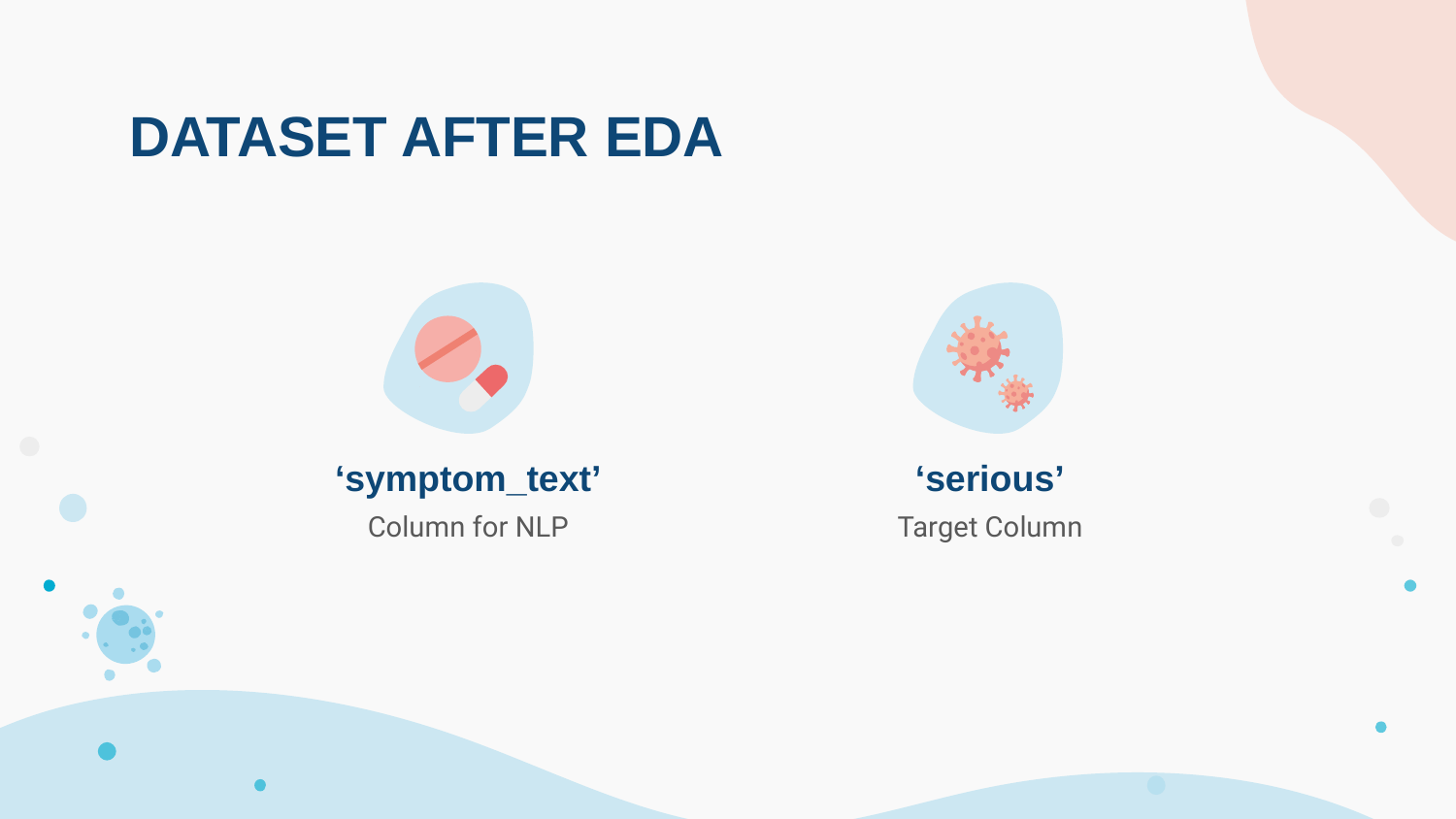

# DATASET AFTER EDA

‘symptom_text’
‘serious’
Column for NLP
Target Column